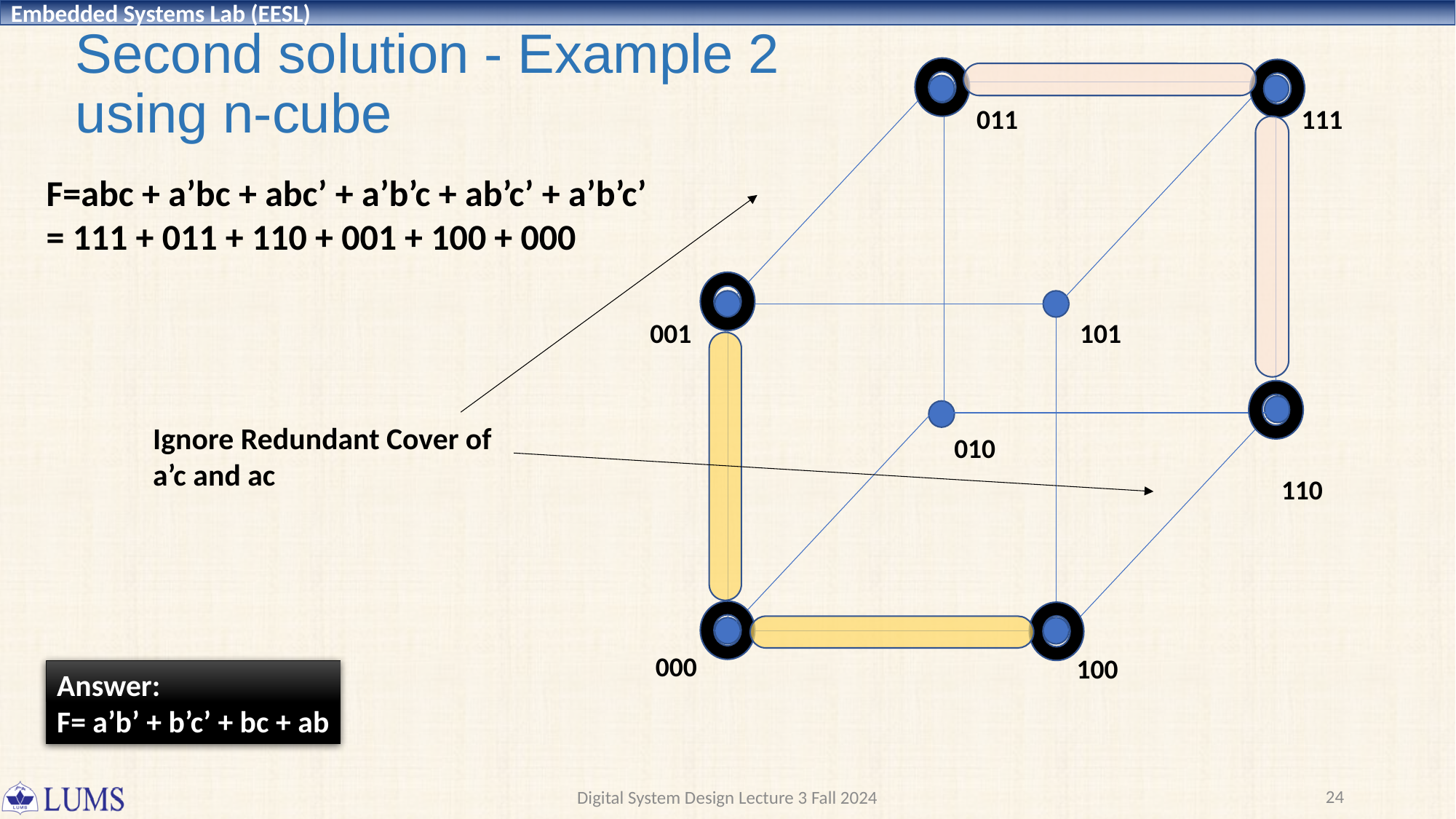

# Second solution - Example 2 using n-cube

011
111
001
101
010
110
000
100
F=abc + a’bc + abc’ + a’b’c + ab’c’ + a’b’c’
= 111 + 011 + 110 + 001 + 100 + 000
Ignore Redundant Cover of
a’c and ac

Answer:
F= a’b’ + b’c’ + bc + ab
24
Digital System Design Lecture 3 Fall 2024